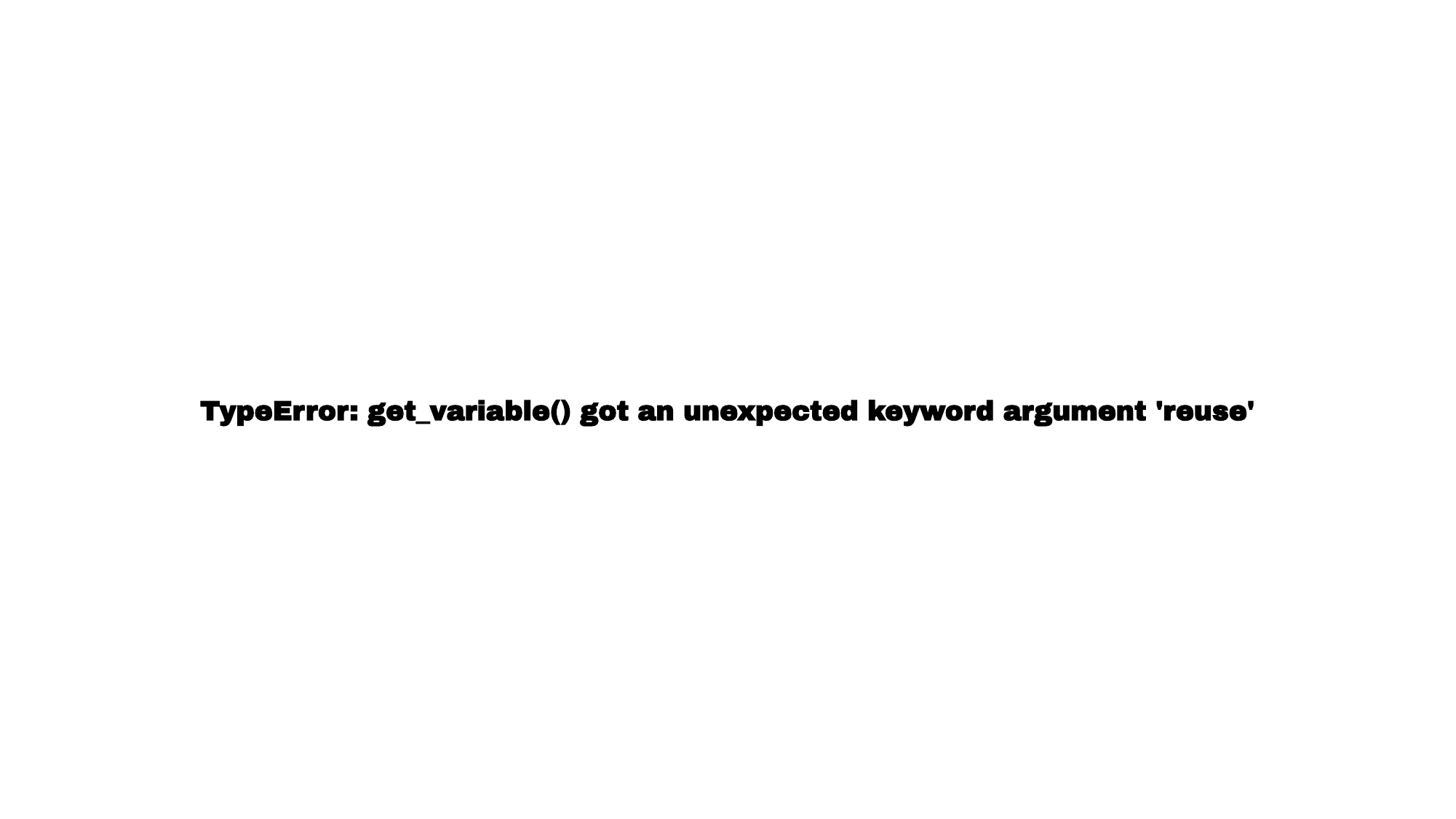

TypeError: get_variable() got an unexpected keyword argument 'reuse'